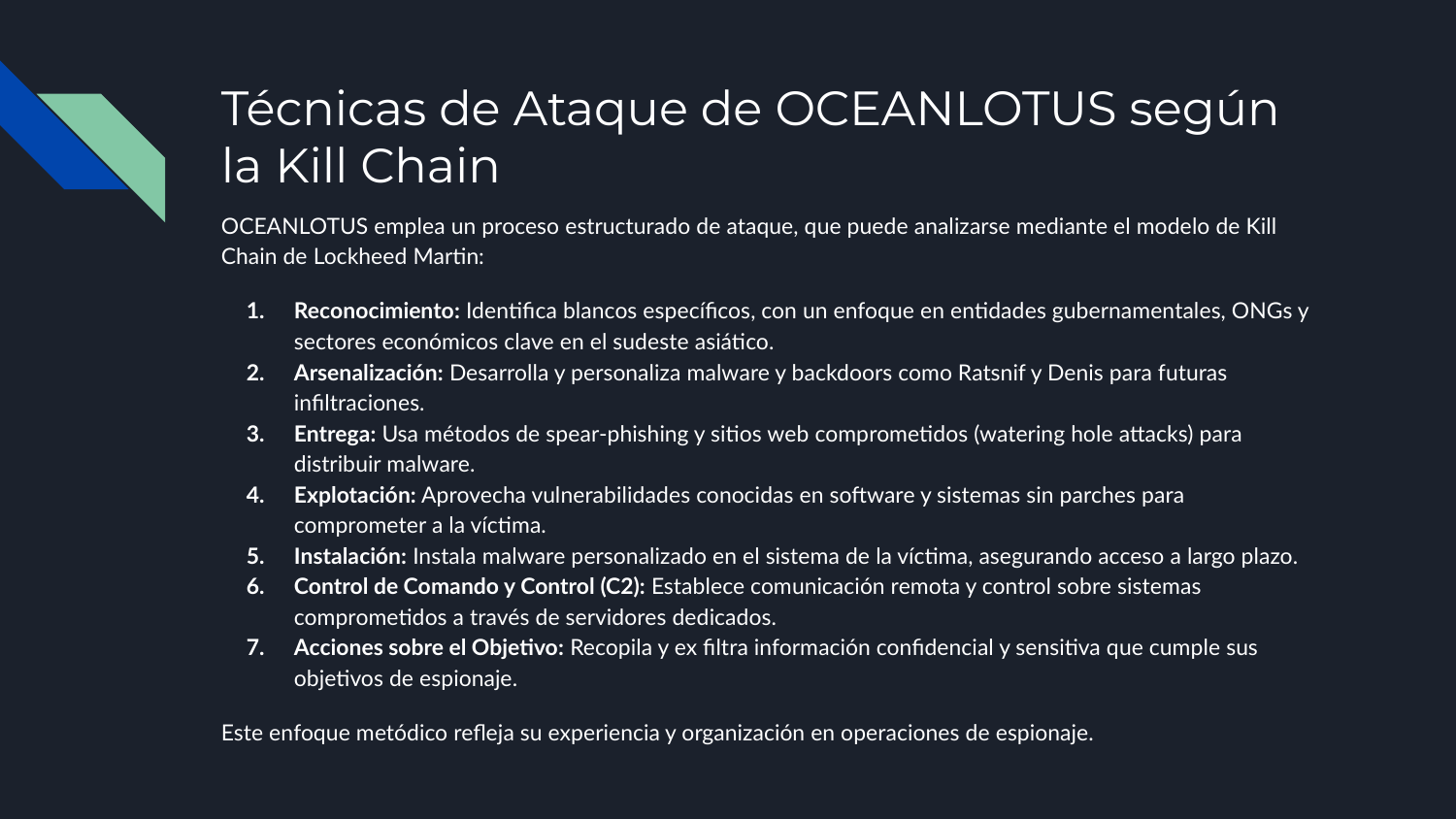

# Técnicas de Ataque de OCEANLOTUS según la Kill Chain
OCEANLOTUS emplea un proceso estructurado de ataque, que puede analizarse mediante el modelo de Kill Chain de Lockheed Martin:
Reconocimiento: Identifica blancos específicos, con un enfoque en entidades gubernamentales, ONGs y sectores económicos clave en el sudeste asiático.
Arsenalización: Desarrolla y personaliza malware y backdoors como Ratsnif y Denis para futuras infiltraciones.
Entrega: Usa métodos de spear-phishing y sitios web comprometidos (watering hole attacks) para distribuir malware.
Explotación: Aprovecha vulnerabilidades conocidas en software y sistemas sin parches para comprometer a la víctima.
Instalación: Instala malware personalizado en el sistema de la víctima, asegurando acceso a largo plazo.
Control de Comando y Control (C2): Establece comunicación remota y control sobre sistemas comprometidos a través de servidores dedicados.
Acciones sobre el Objetivo: Recopila y ex filtra información confidencial y sensitiva que cumple sus objetivos de espionaje.
Este enfoque metódico refleja su experiencia y organización en operaciones de espionaje.